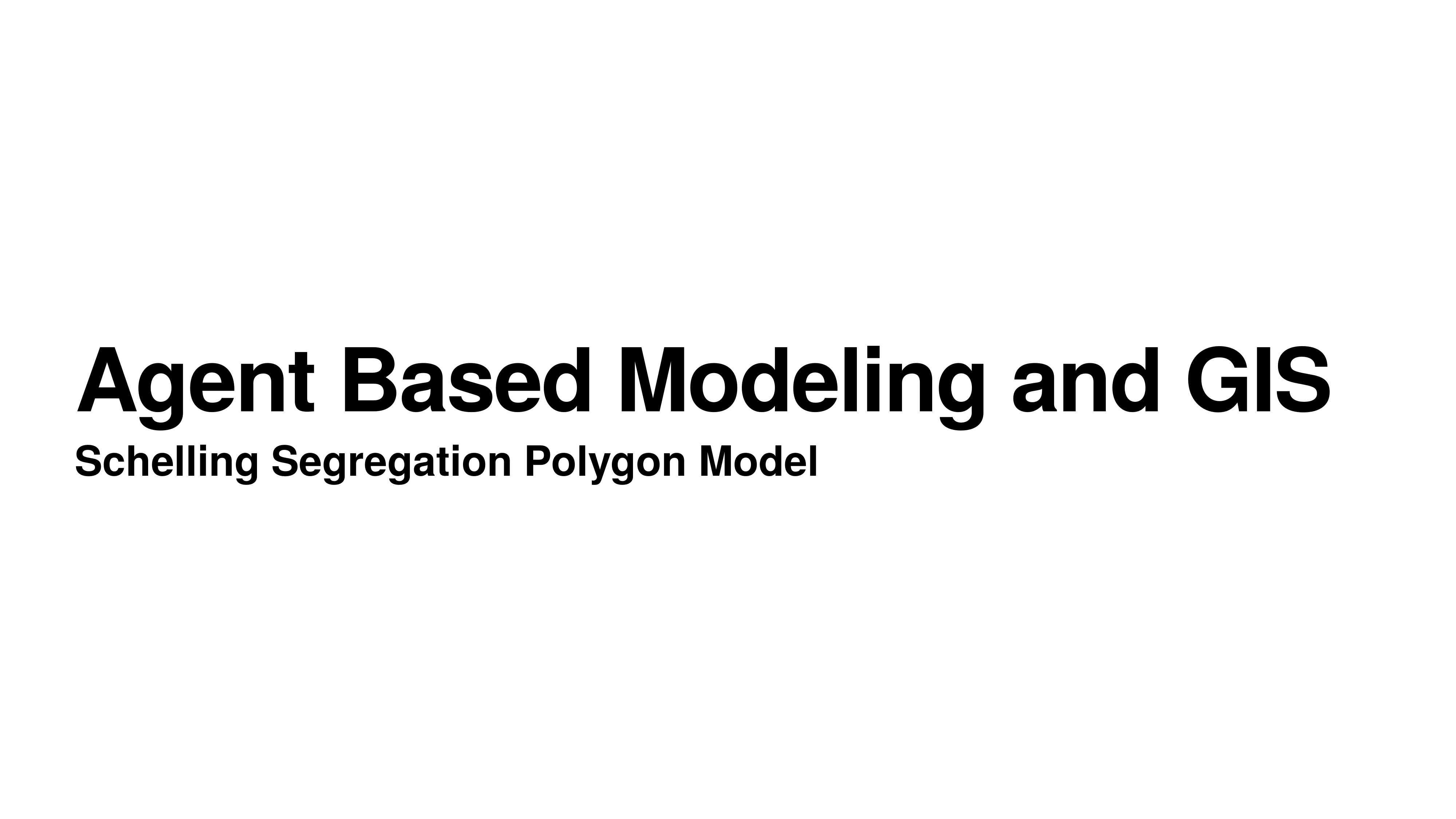

# Agent Based Modeling and GIS
Schelling Segregation Polygon Model